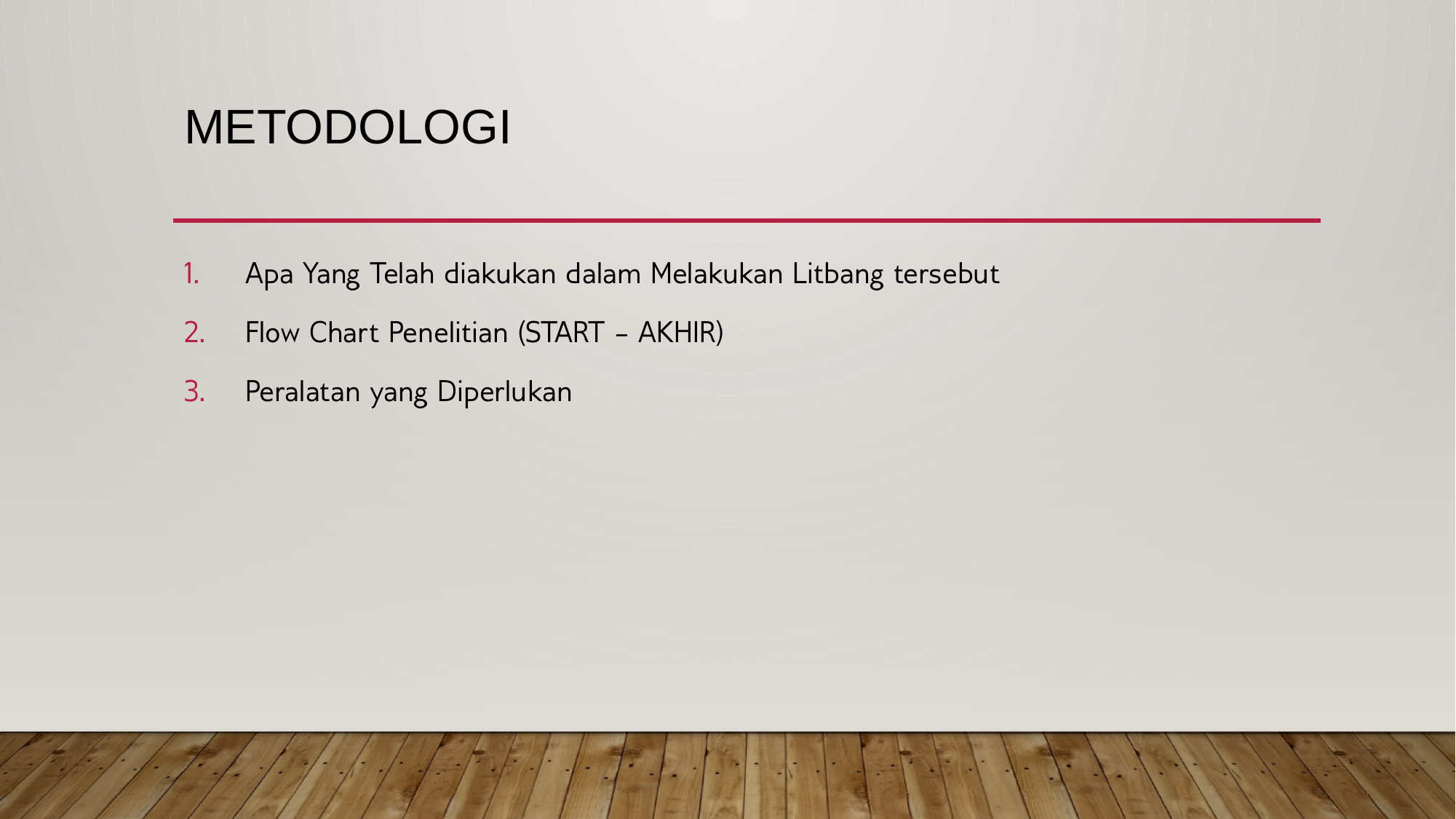

# Metodologi
Apa Yang Telah diakukan dalam Melakukan Litbang tersebut
Flow Chart Penelitian (START – AKHIR)
Peralatan yang Diperlukan